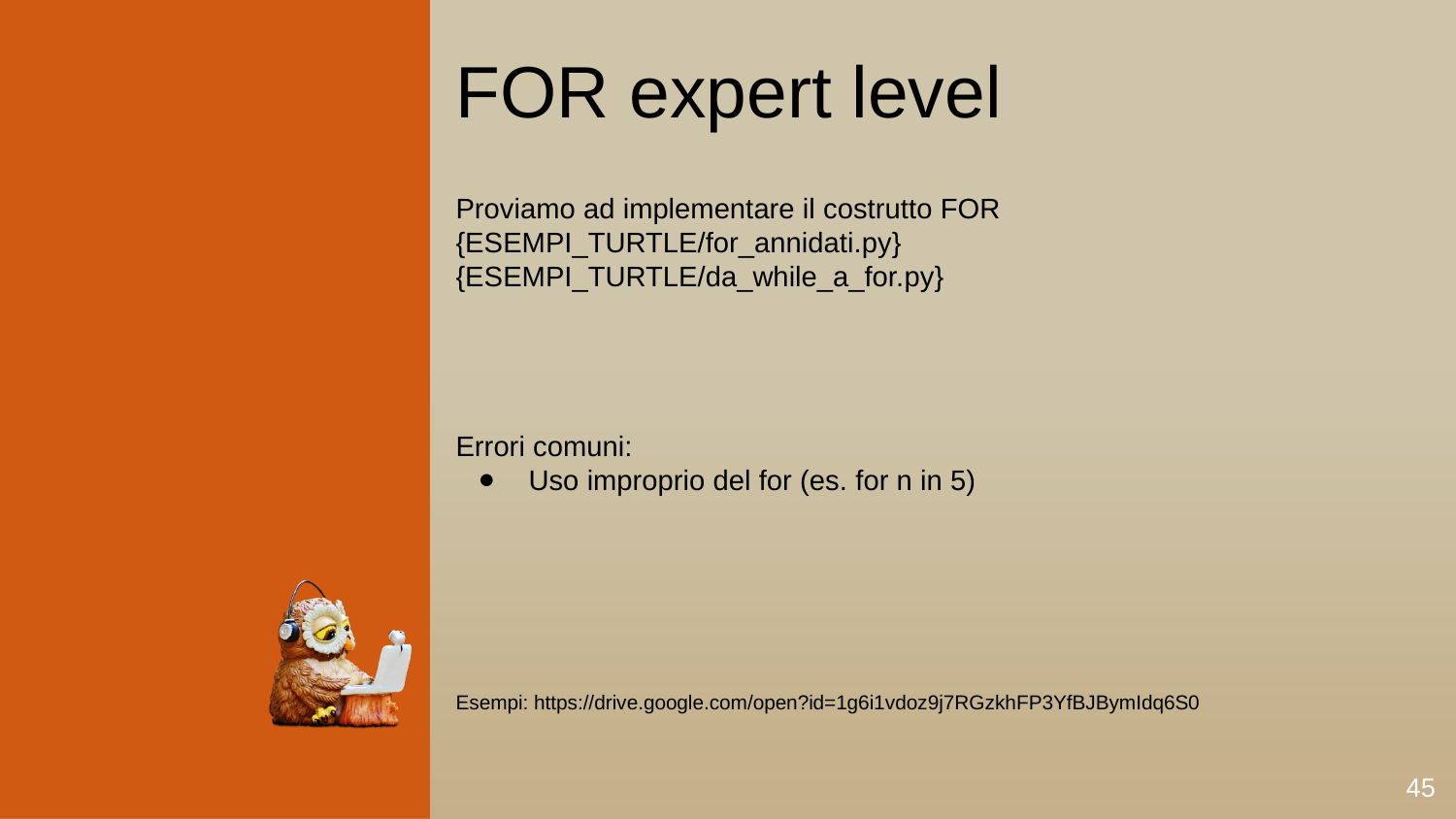

FOR expert level
Proviamo ad implementare il costrutto FOR
{ESEMPI_TURTLE/for_annidati.py}
{ESEMPI_TURTLE/da_while_a_for.py}

Errori comuni:
Uso improprio del for (es. for n in 5)

Esempi: https://drive.google.com/open?id=1g6i1vdoz9j7RGzkhFP3YfBJBymIdq6S0

45